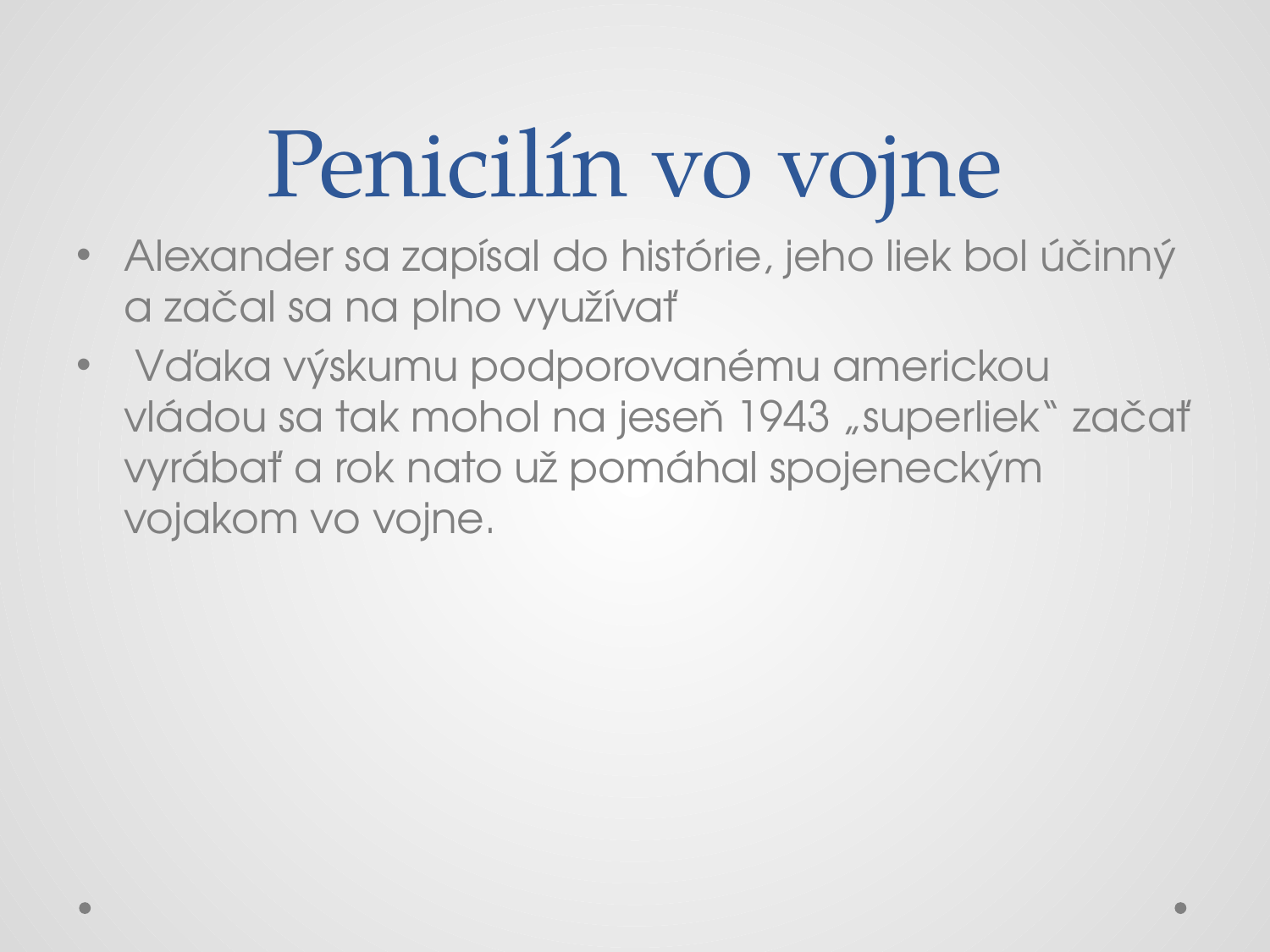

# Penicilín vo vojne
Alexander sa zapísal do histórie, jeho liek bol účinný a začal sa na plno využívať
 Vďaka výskumu podporovanému americkou vládou sa tak mohol na jeseň 1943 „superliek“ začať vyrábať a rok nato už pomáhal spojeneckým vojakom vo vojne.